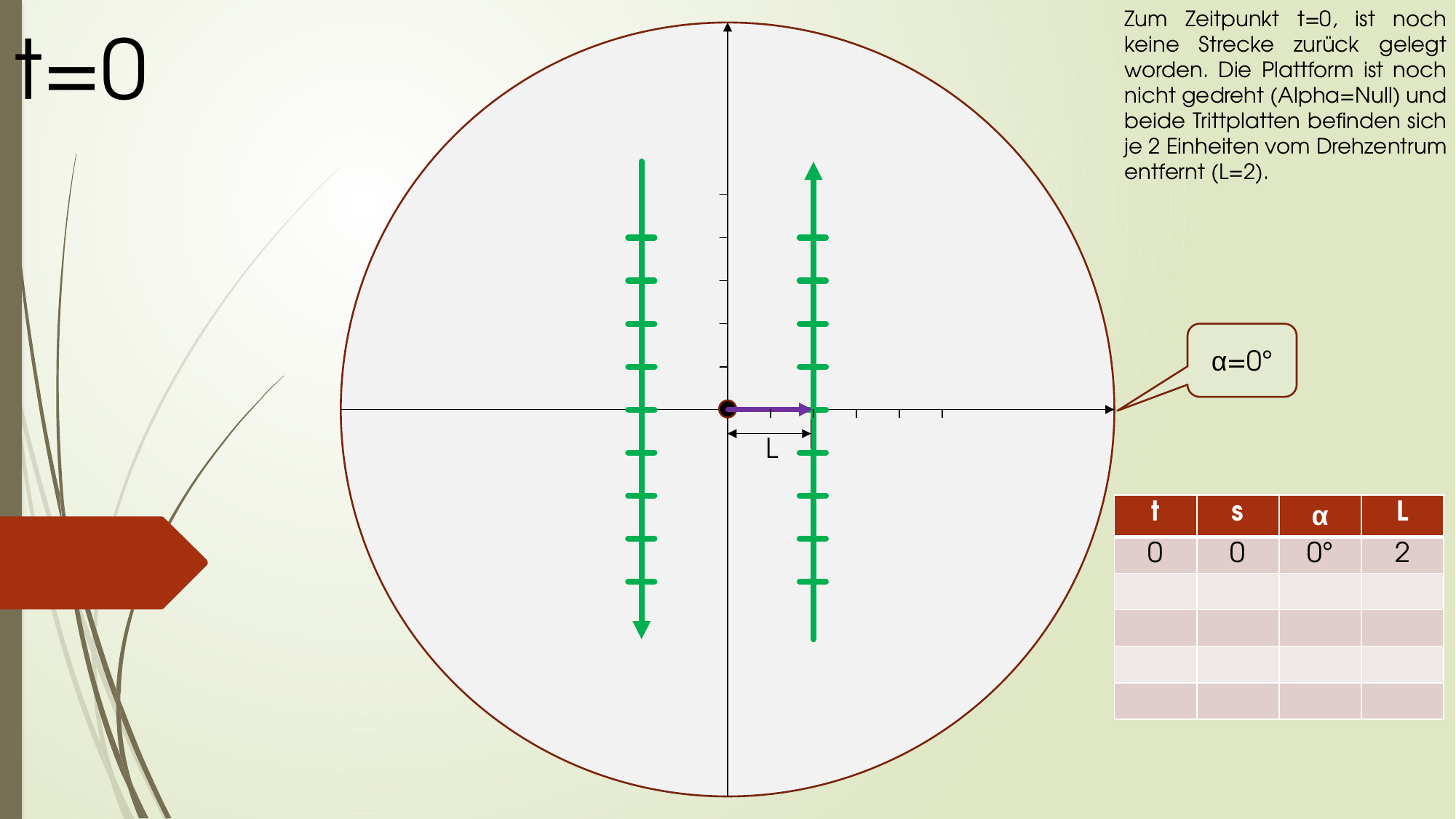

Zum Zeitpunkt t=0, ist noch keine Strecke zurück gelegt worden. Die Plattform ist noch nicht gedreht (Alpha=Null) und beide Trittplatten befinden sich je 2 Einheiten vom Drehzentrum entfernt (L=2).
t=0

α=0°

L
| t | s | α | L |
| --- | --- | --- | --- |
| 0 | 0 | 0° | 2 |
|  |  |  |  |
|  |  |  |  |
|  |  |  |  |
|  |  |  |  |